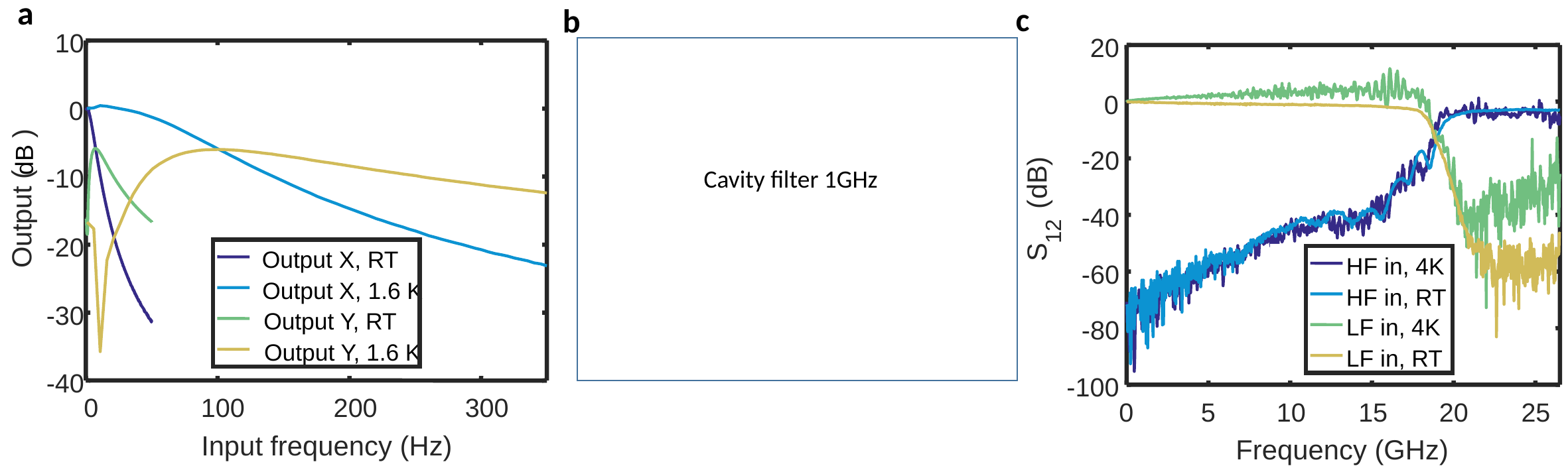

a
c
b

10

0

)
dB

(
-10

t

u
p
t
u
-20
O

Output X, RT

Output X, 1.6 K

-30
Output Y, RT

Output Y, 1.6 K

-40

0
100
200
300
Input frequency (Hz)

20

0

-20
)
B

d
(

-40
2

1
S

HF in, 4K
-60

HF in, RT

LF in, 4K
-80

LF in, RT

-100

0
5
10
15
20
25
Frequency (GHz)

Cavity filter 1GHz